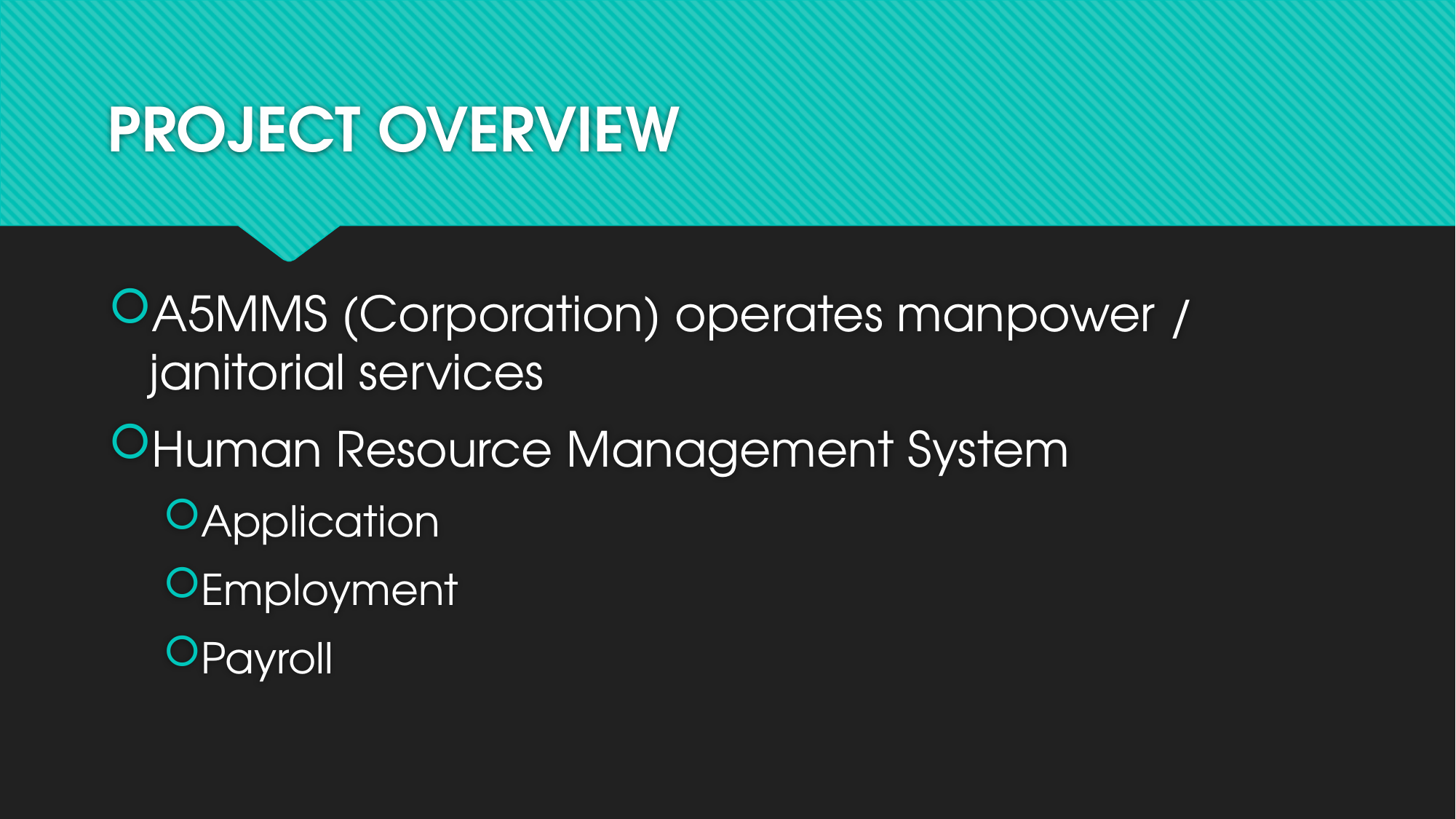

# PROJECT OVERVIEW
A5MMS (Corporation) operates manpower / janitorial services
Human Resource Management System
Application
Employment
Payroll